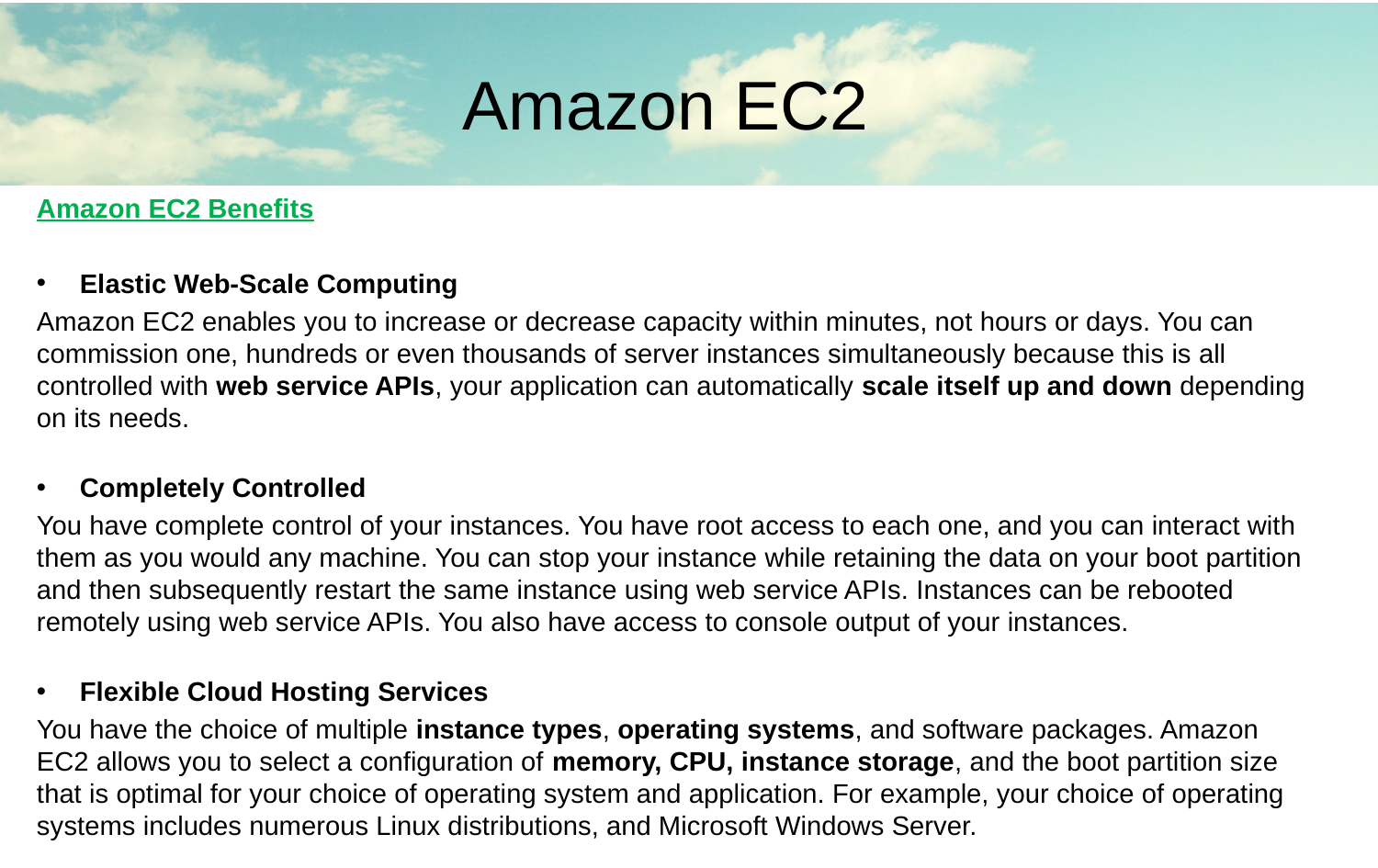

Amazon EC2
Amazon EC2 Benefits

Elastic Web-Scale Computing
Amazon EC2 enables you to increase or decrease capacity within minutes, not hours or days. You can commission one, hundreds or even thousands of server instances simultaneously because this is all controlled with web service APIs, your application can automatically scale itself up and down depending on its needs.
Completely Controlled
You have complete control of your instances. You have root access to each one, and you can interact with them as you would any machine. You can stop your instance while retaining the data on your boot partition and then subsequently restart the same instance using web service APIs. Instances can be rebooted remotely using web service APIs. You also have access to console output of your instances.
Flexible Cloud Hosting Services
You have the choice of multiple instance types, operating systems, and software packages. Amazon EC2 allows you to select a configuration of memory, CPU, instance storage, and the boot partition size that is optimal for your choice of operating system and application. For example, your choice of operating systems includes numerous Linux distributions, and Microsoft Windows Server.

#